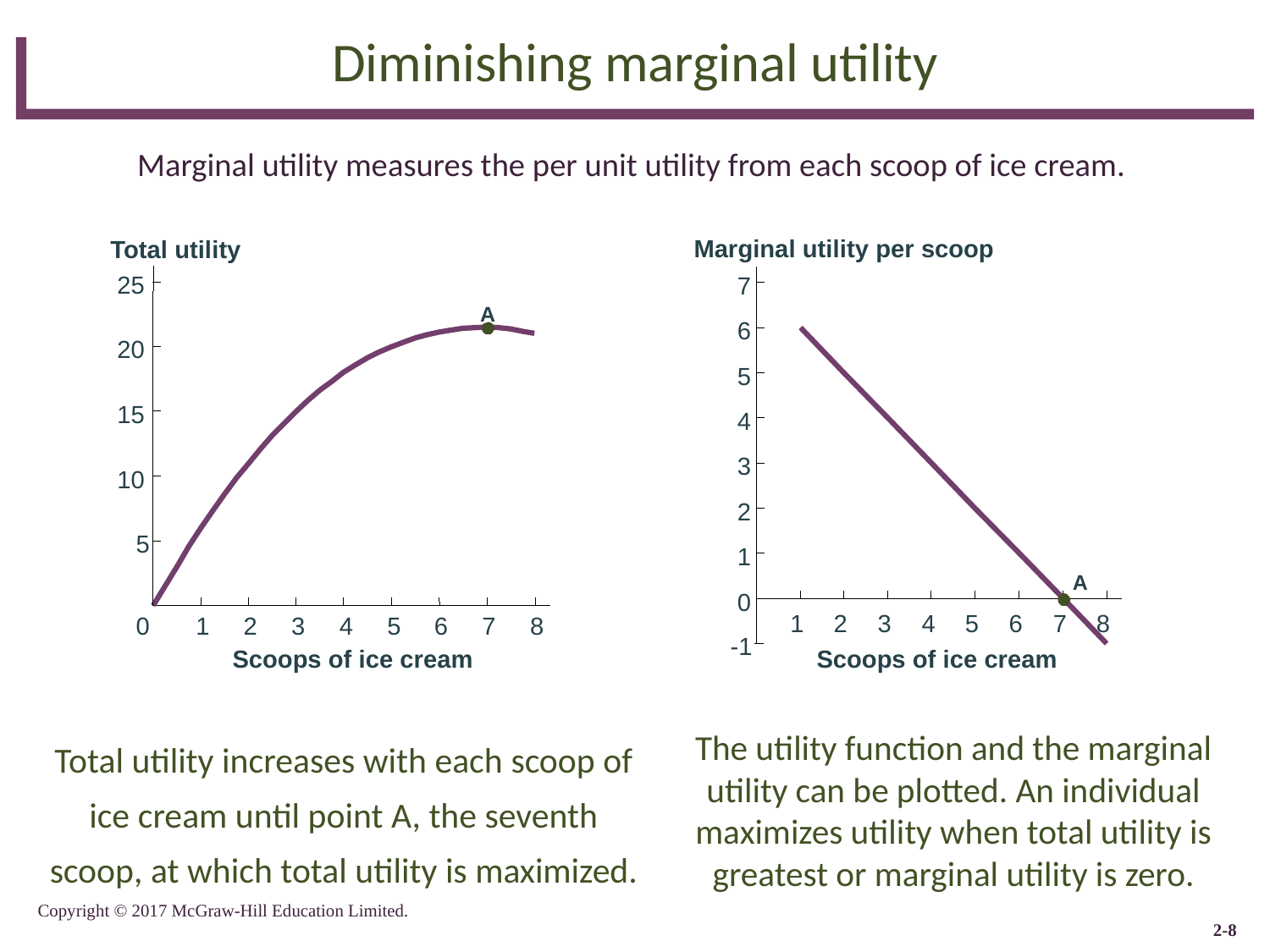

# Diminishing marginal utility
Marginal utility measures the per unit utility from each scoop of ice cream.
Marginal utility per scoop
Total utility

25
7

A
6

20

5

15
4

3

10

2

5
1

A
0

1
2
3
4
5
6
7
8
0
1
2
3
4
5
6
7
8
-1
Scoops of ice cream

Scoops of ice cream
Total utility increases with each scoop of ice cream until point A, the seventh scoop, at which total utility is maximized.
The utility function and the marginal utility can be plotted. An individual maximizes utility when total utility is greatest or marginal utility is zero.